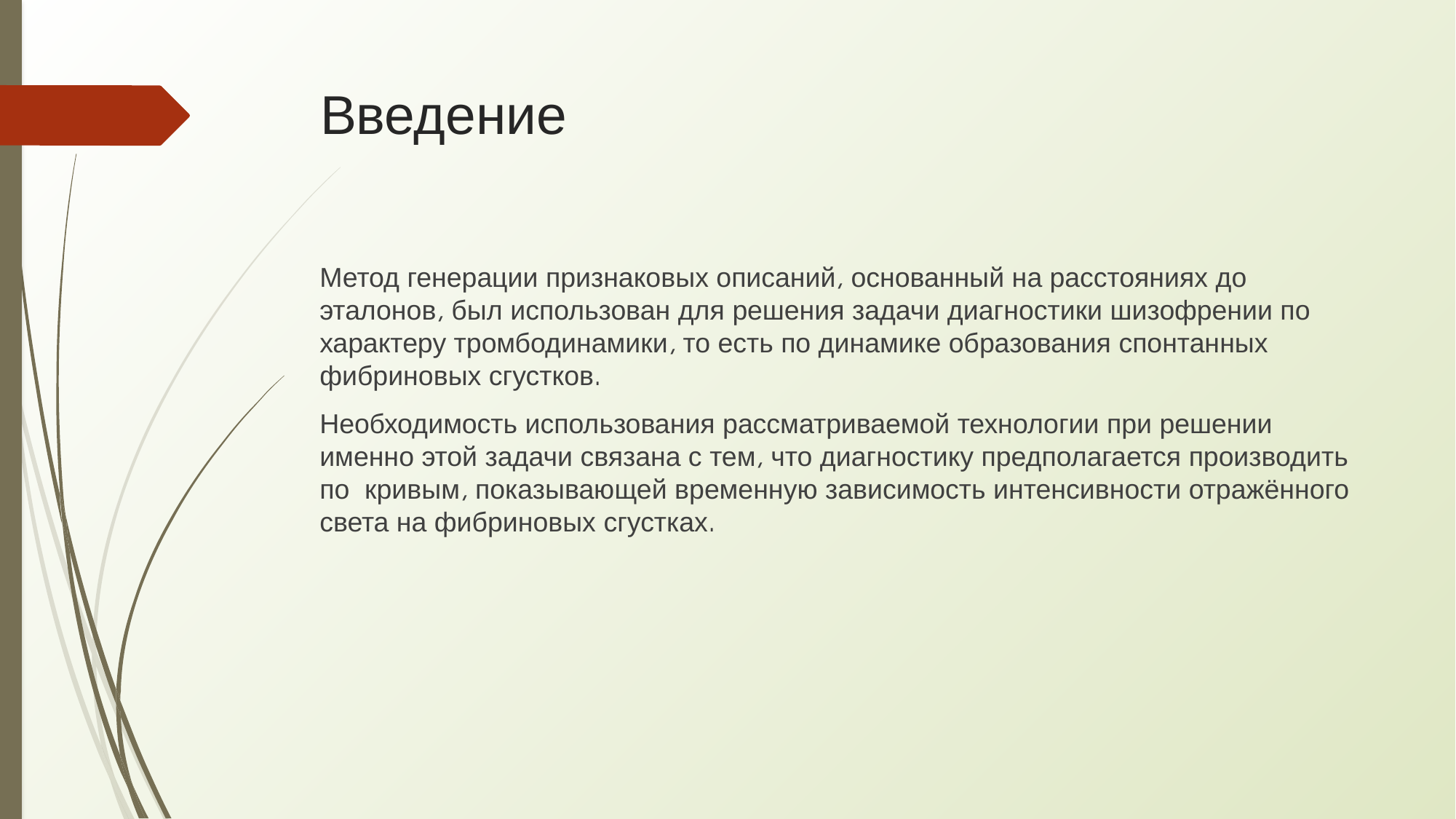

Введение
Метод генерации признаковых описаний, основанный на расстояниях до эталонов, был использован для решения задачи диагностики шизофрении по характеру тромбодинамики, то есть по динамике образования спонтанных фибриновых сгустков.
Необходимость использования рассматриваемой технологии при решении именно этой задачи связана с тем, что диагностику предполагается производить по  кривым, показывающей временную зависимость интенсивности отражённого света на фибриновых сгустках.